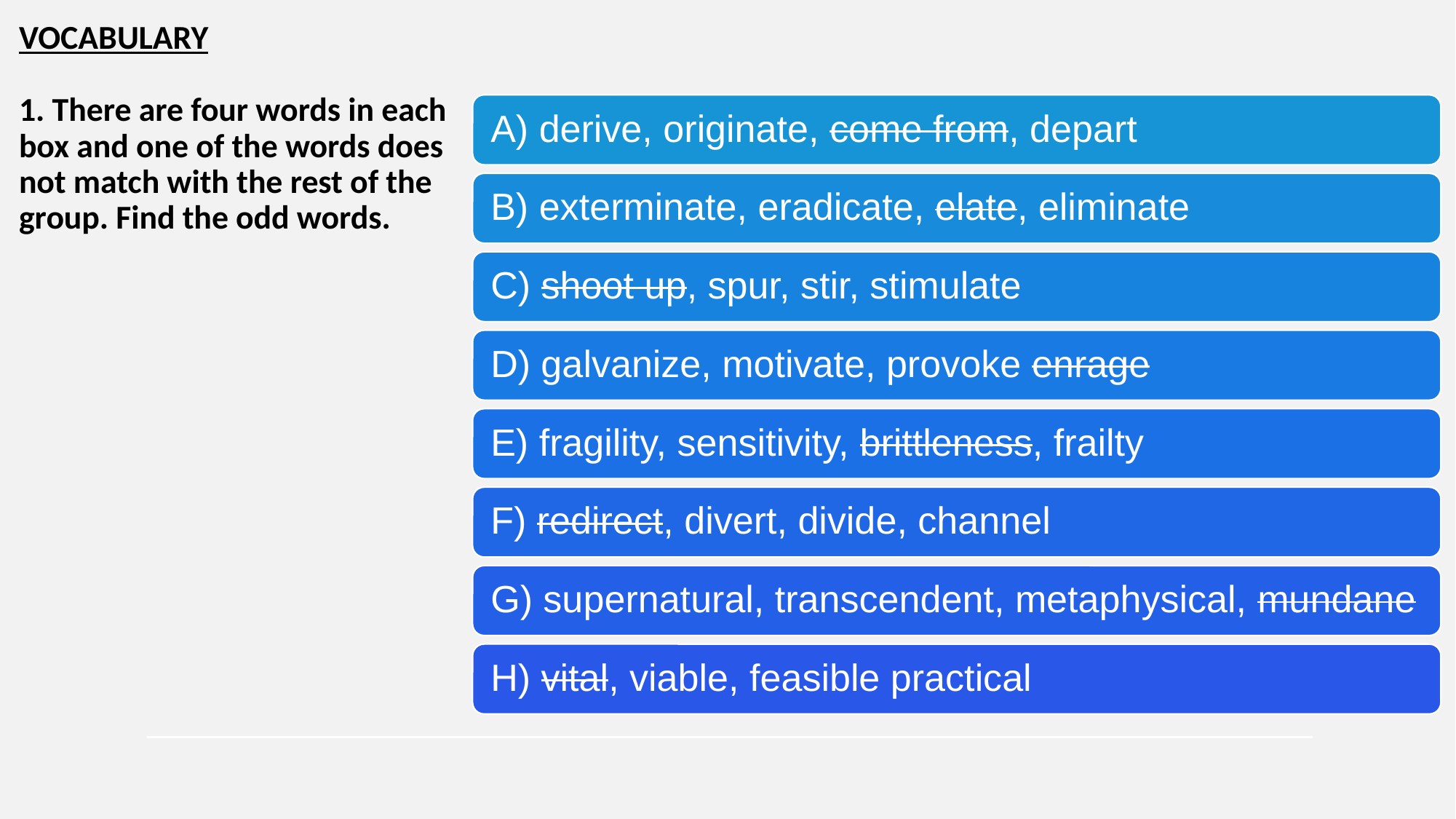

# VOCABULARY 1. There are four words in each box and one of the words does not match with the rest of the group. Find the odd words.
A) derive, originate, come from, depart
B) exterminate, eradicate, elate, eliminate
C) shoot up, spur, stir, stimulate
D) galvanize, motivate, provoke enrage
E) fragility, sensitivity, brittleness, frailty
F) redirect, divert, divide, channel
G) supernatural, transcendent, metaphysical, mundane
H) vital, viable, feasible practical